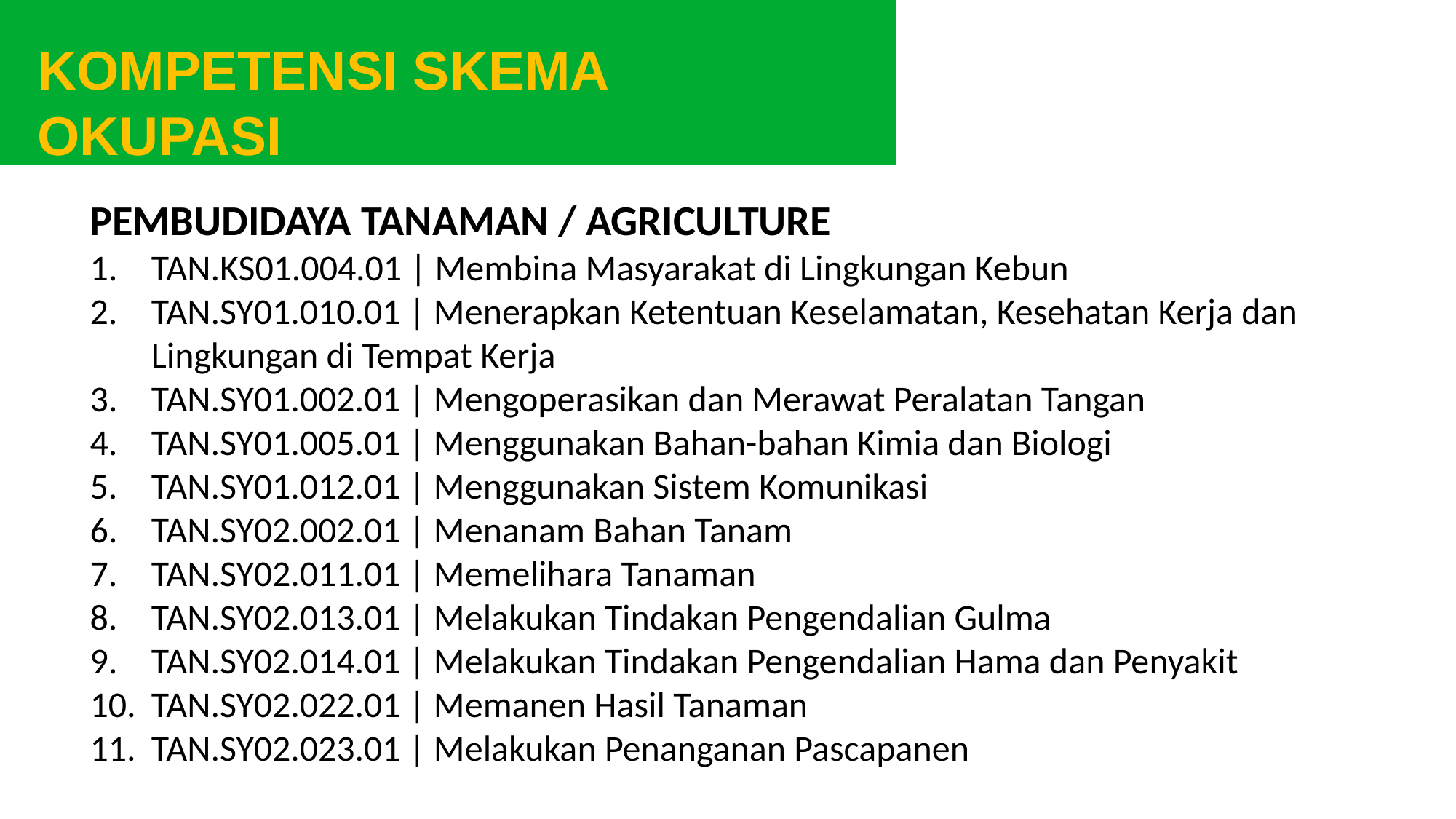

KOMPETENSI SKEMA OKUPASI
PEMBUDIDAYA TANAMAN / AGRICULTURE
TAN.KS01.004.01 | Membina Masyarakat di Lingkungan Kebun
TAN.SY01.010.01 | Menerapkan Ketentuan Keselamatan, Kesehatan Kerja dan Lingkungan di Tempat Kerja
TAN.SY01.002.01 | Mengoperasikan dan Merawat Peralatan Tangan
TAN.SY01.005.01 | Menggunakan Bahan-bahan Kimia dan Biologi
TAN.SY01.012.01 | Menggunakan Sistem Komunikasi
TAN.SY02.002.01 | Menanam Bahan Tanam
TAN.SY02.011.01 | Memelihara Tanaman
TAN.SY02.013.01 | Melakukan Tindakan Pengendalian Gulma
TAN.SY02.014.01 | Melakukan Tindakan Pengendalian Hama dan Penyakit
TAN.SY02.022.01 | Memanen Hasil Tanaman
TAN.SY02.023.01 | Melakukan Penanganan Pascapanen